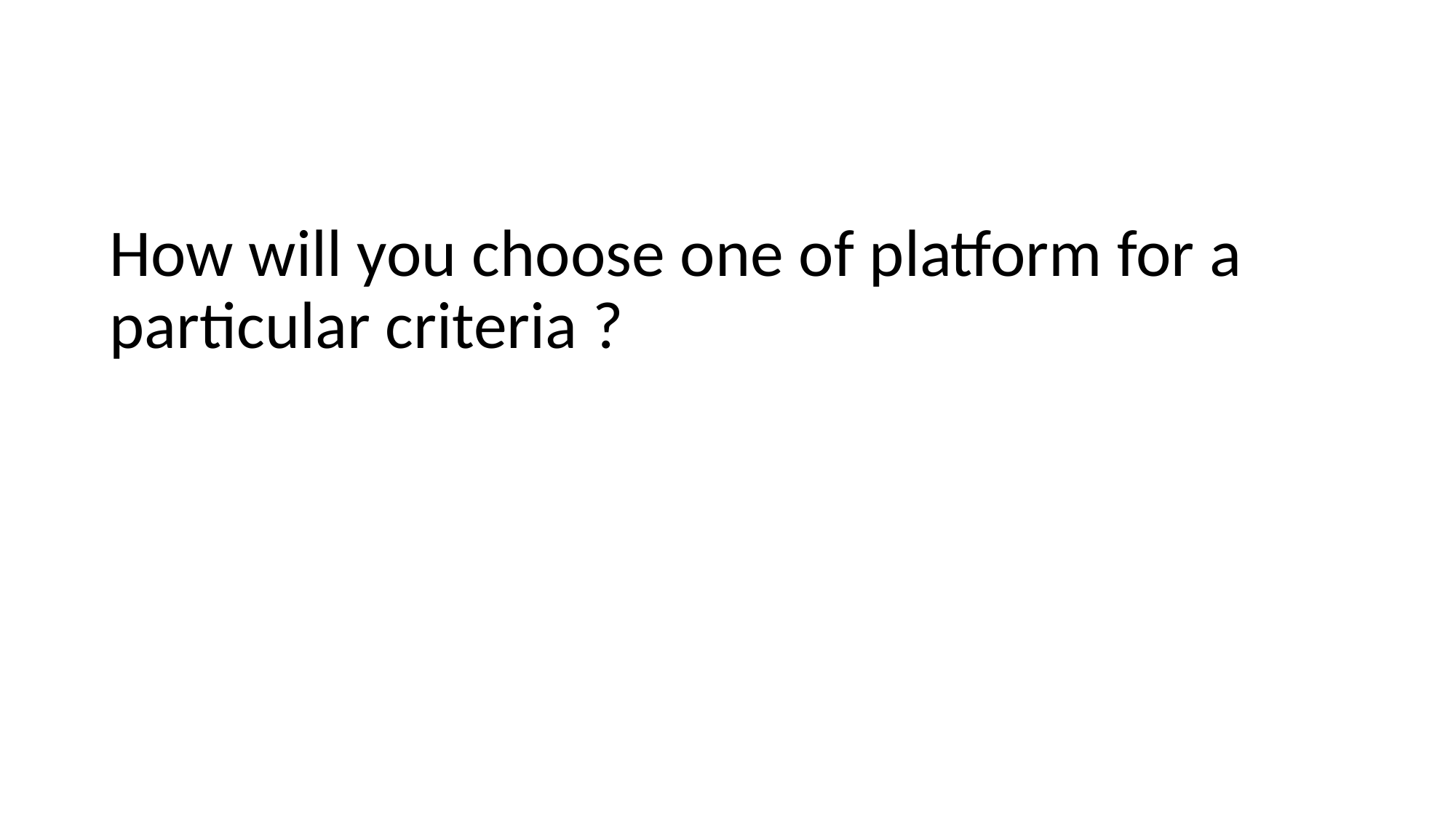

# How will you choose one of platform for a particular criteria ?